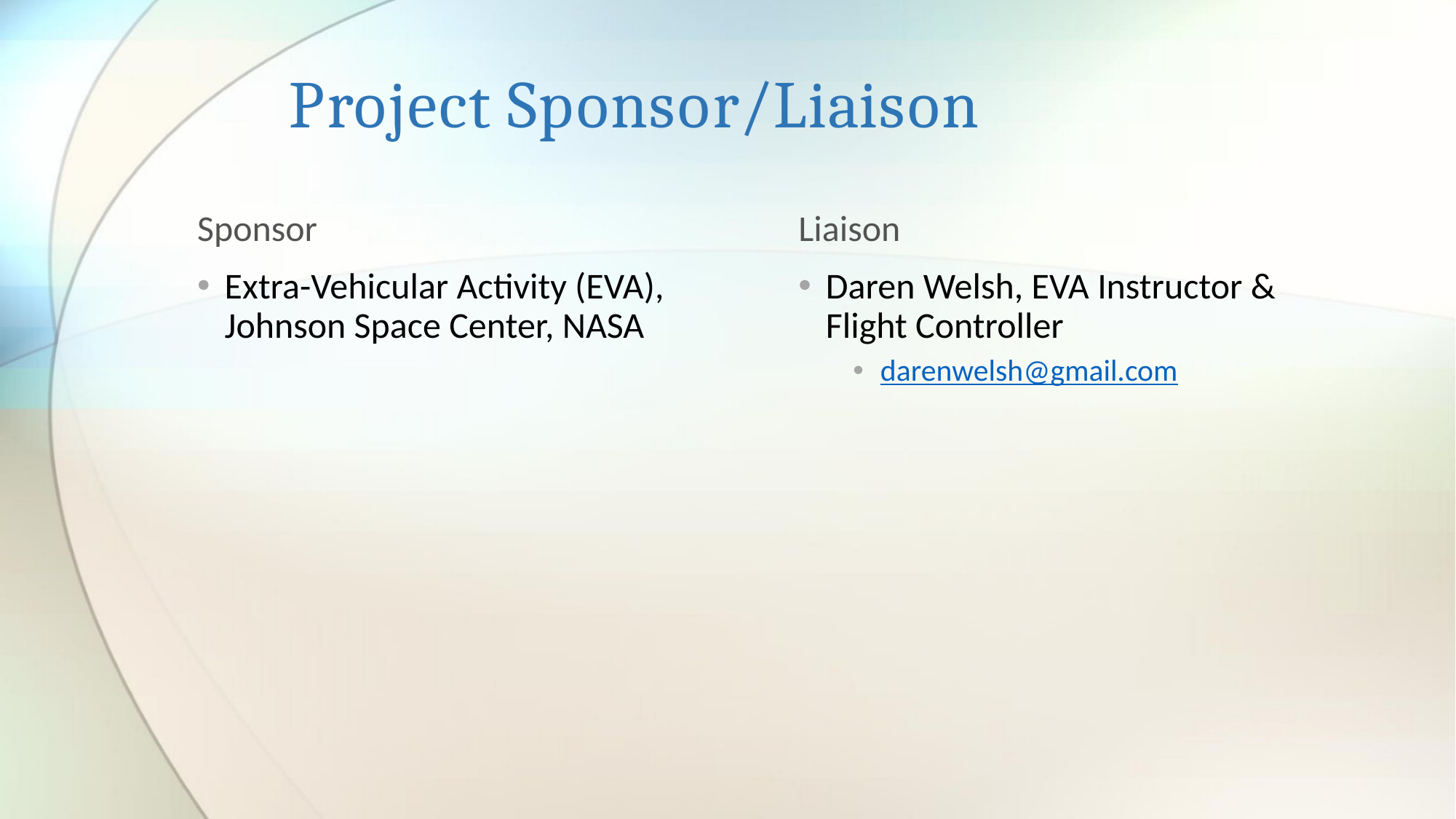

# Project Sponsor/Liaison
Sponsor
Liaison
Extra-Vehicular Activity (EVA), Johnson Space Center, NASA
Daren Welsh, EVA Instructor & Flight Controller
darenwelsh@gmail.com